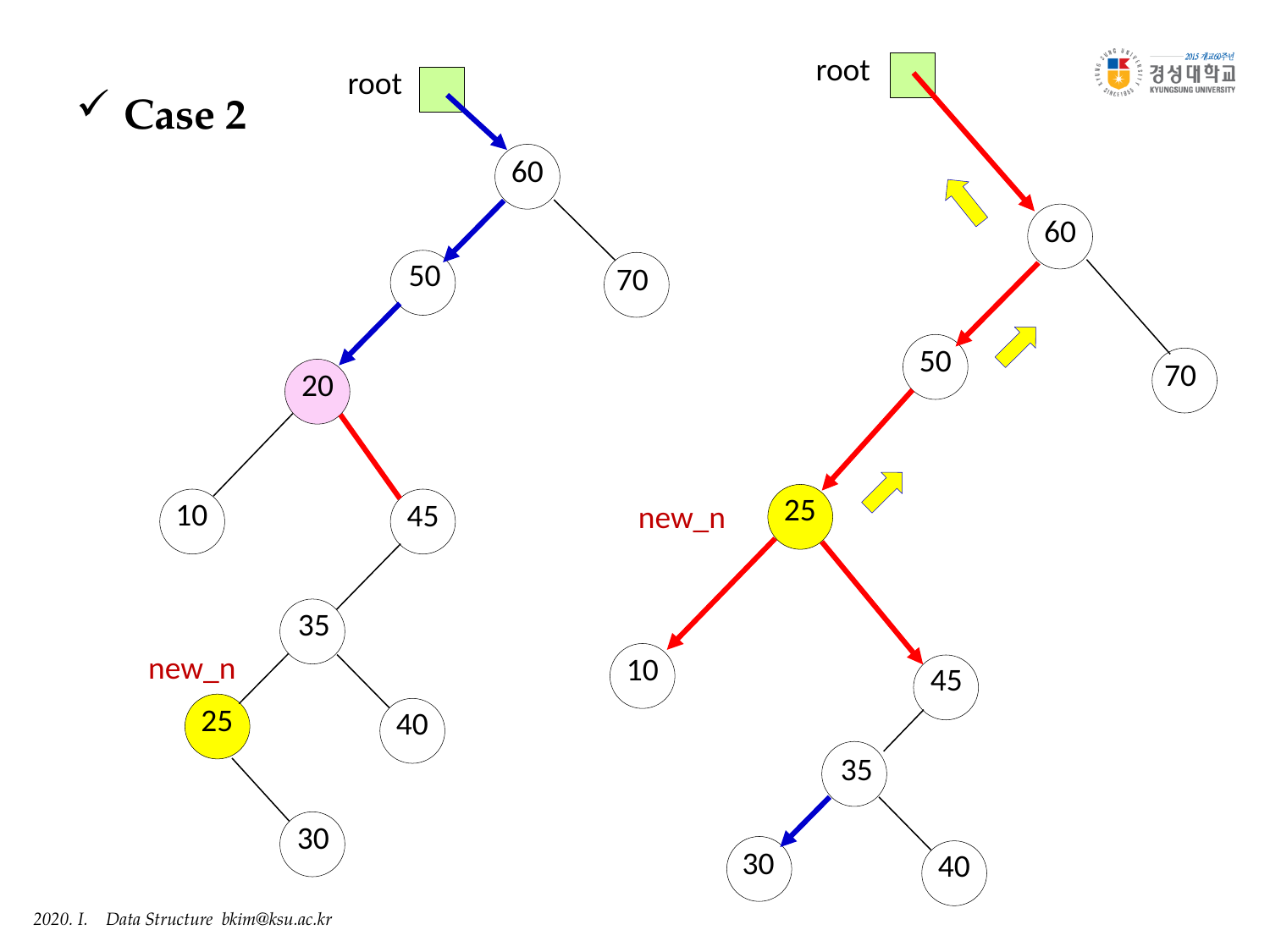

root

root

Case 2

60

60
50

70

50

70
20

25

10
45

new_n
35

new_n
10

45

25

40

35
30

30
40